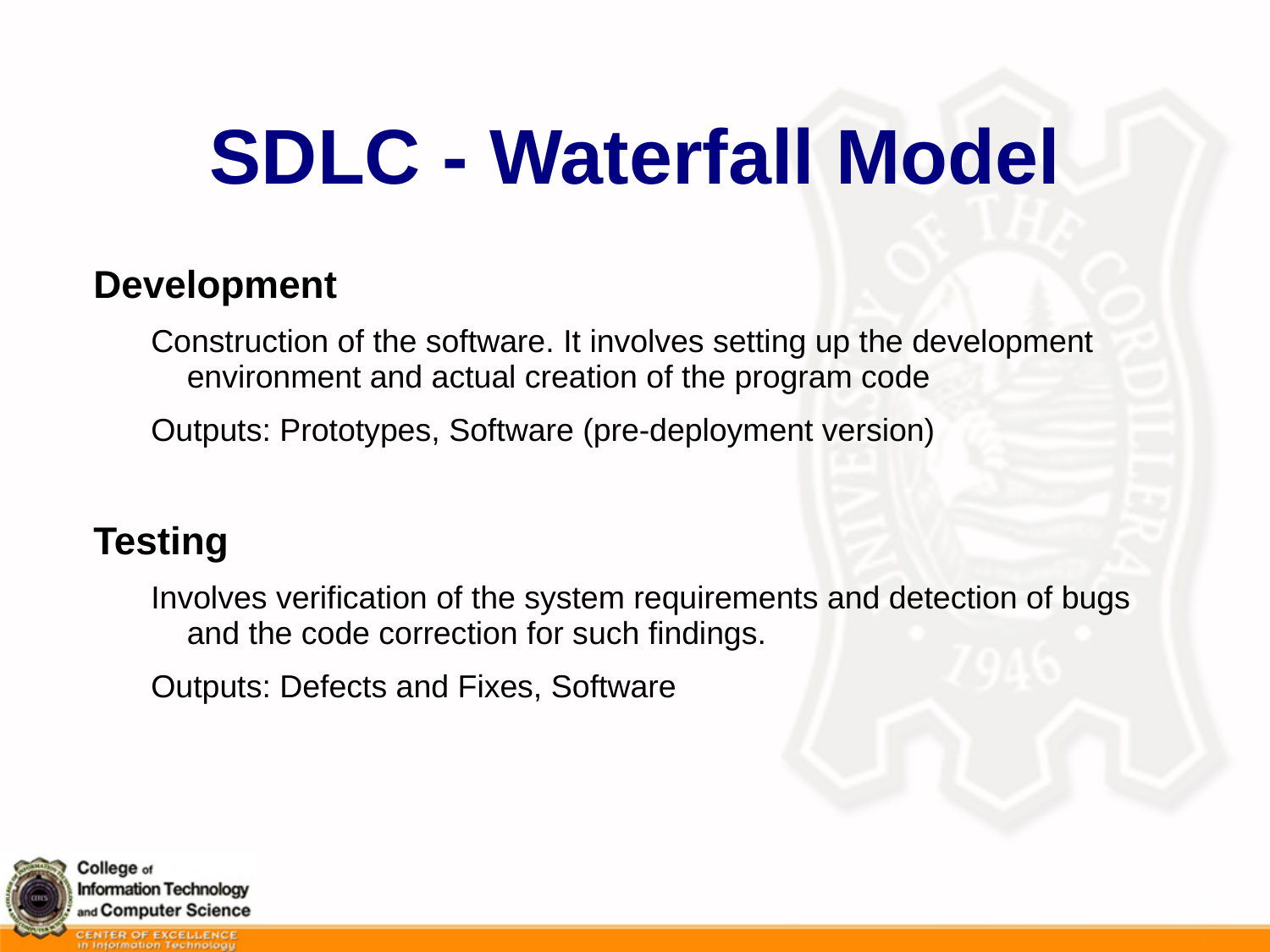

# SDLC - Waterfall Model
Development
Construction of the software. It involves setting up the development environment and actual creation of the program code
Outputs: Prototypes, Software (pre-deployment version)

Testing
Involves verification of the system requirements and detection of bugs and the code correction for such findings.
Outputs: Defects and Fixes, Software